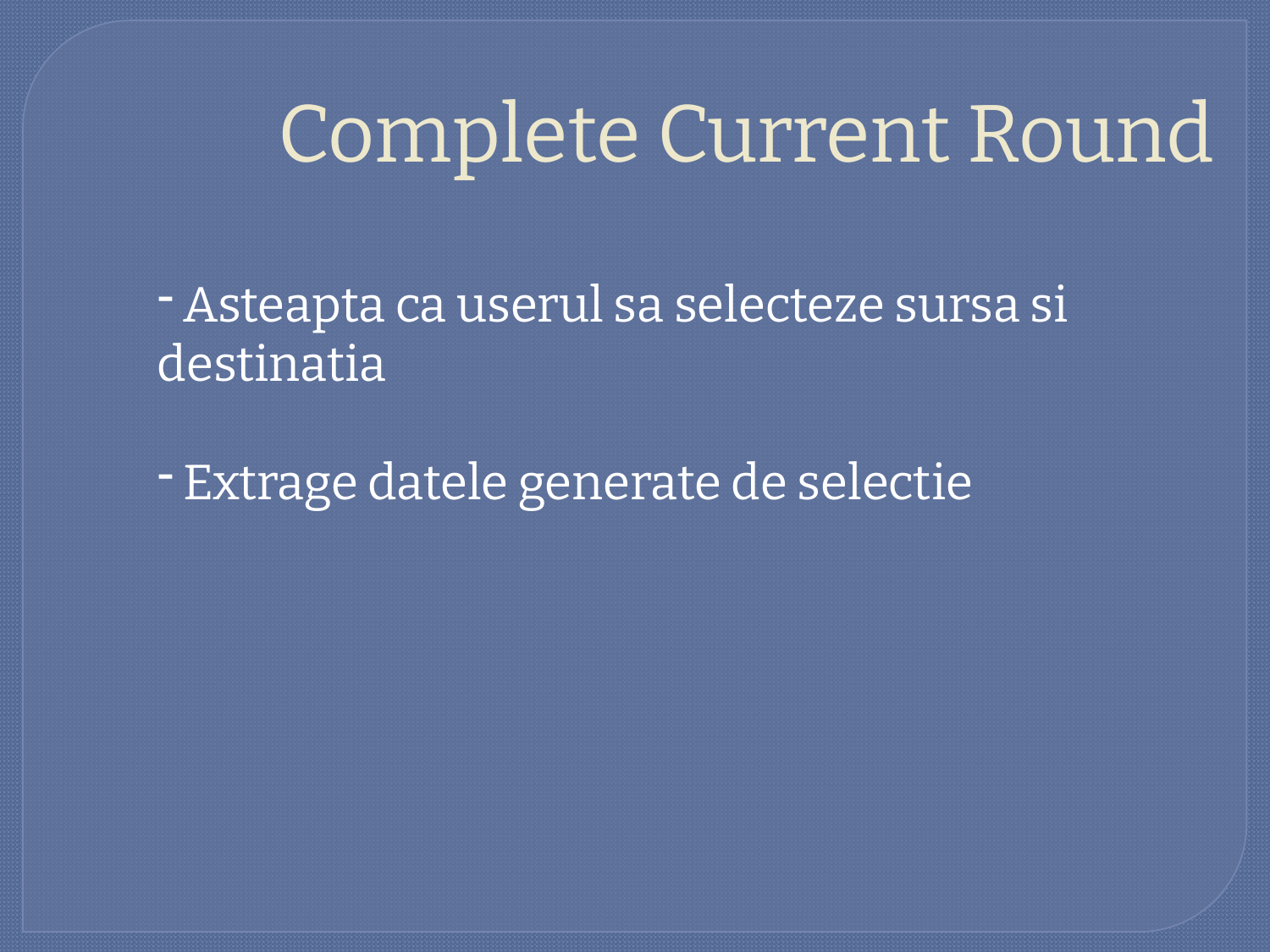

# Complete Current Round
 Asteapta ca userul sa selecteze sursa si destinatia

 Extrage datele generate de selectie